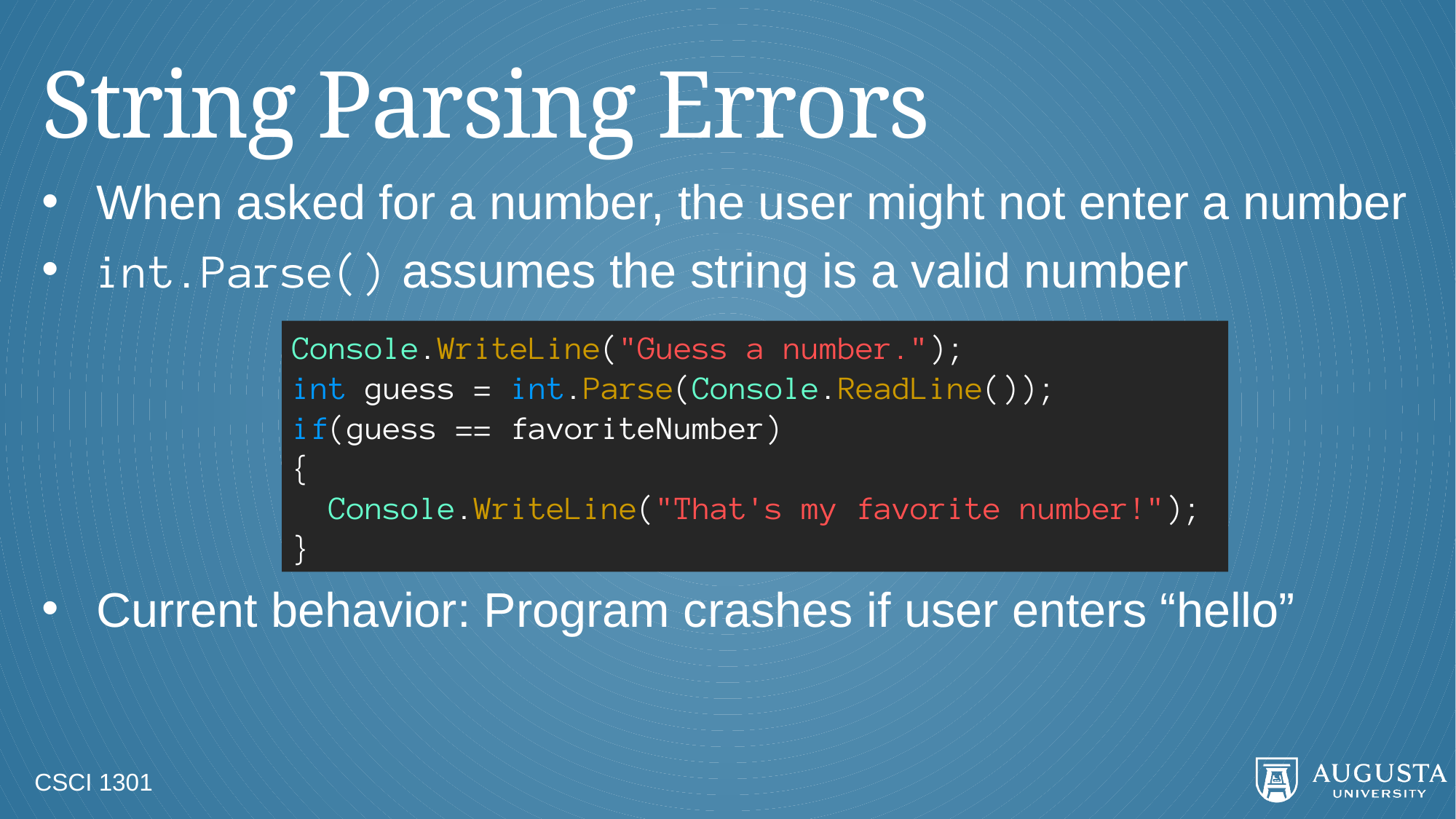

# String Parsing Errors
When asked for a number, the user might not enter a number
int.Parse() assumes the string is a valid number

Current behavior: Program crashes if user enters “hello”
Console.WriteLine("Guess a number.");
int guess = int.Parse(Console.ReadLine());
if(guess == favoriteNumber)
{
  Console.WriteLine("That's my favorite number!");
}
CSCI 1301